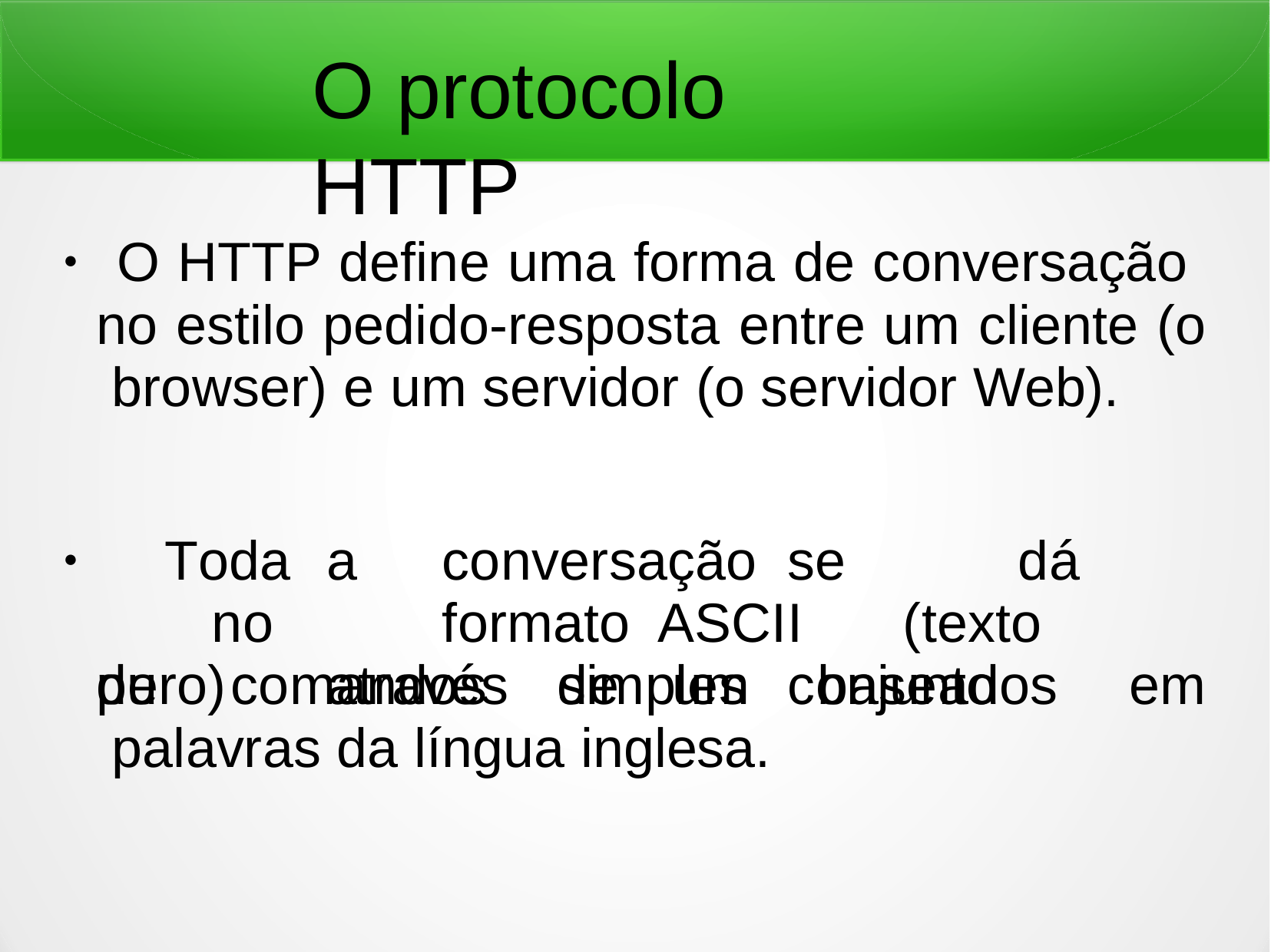

# O protocolo	HTTP
O HTTP define uma forma de conversação  no estilo pedido-resposta entre um cliente (o  browser) e um servidor (o servidor Web).
●
Toda	a	conversação	se		dá		no		formato  ASCII	(texto	puro)	através	de	um	conjunto
●
de	comandos	simples	baseados	em  palavras da língua inglesa.